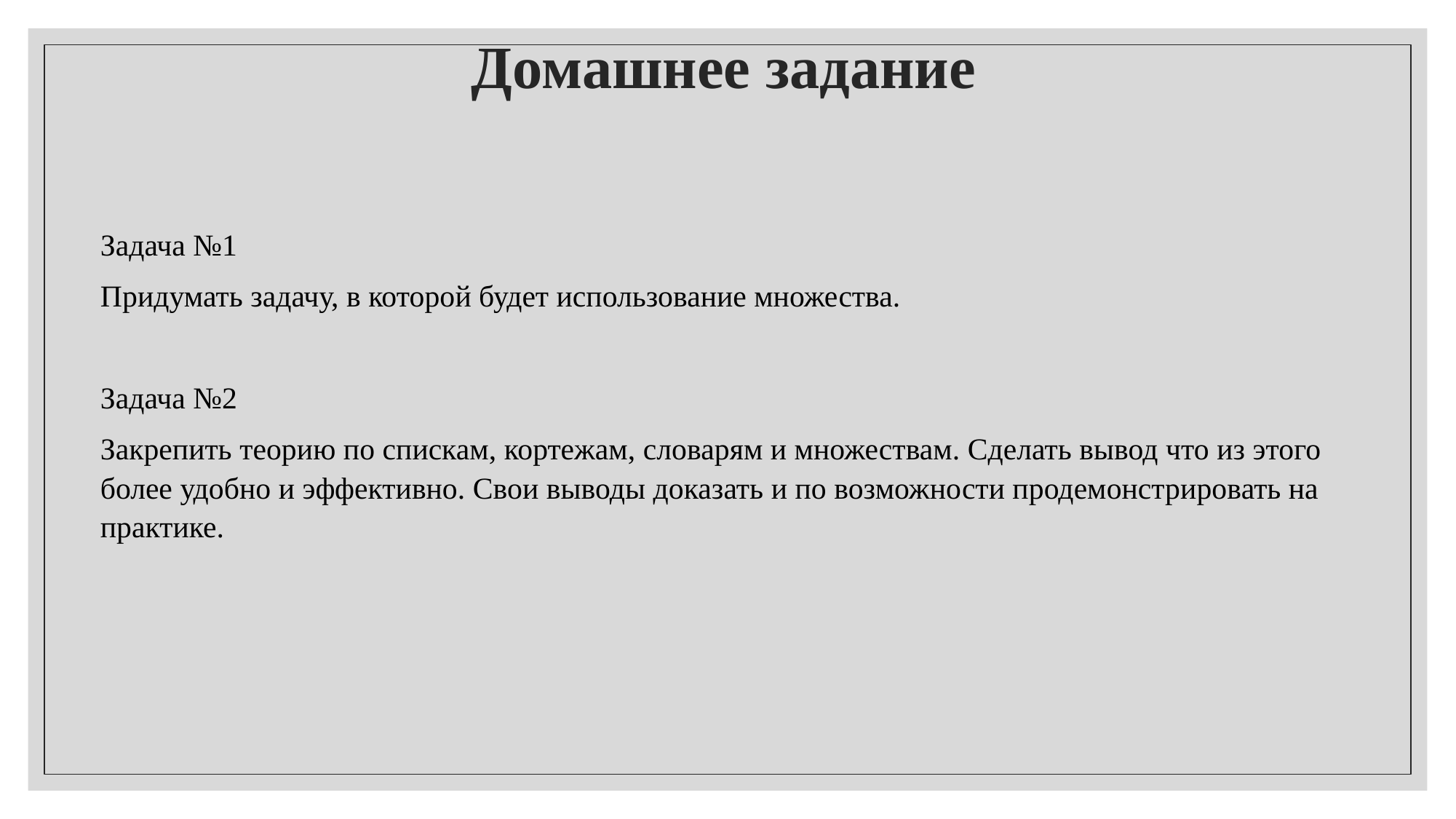

# Домашнее задание
Задача №1
Придумать задачу, в которой будет использование множества.

Задача №2
Закрепить теорию по спискам, кортежам, словарям и множествам. Сделать вывод что из этого более удобно и эффективно. Свои выводы доказать и по возможности продемонстрировать на практике.